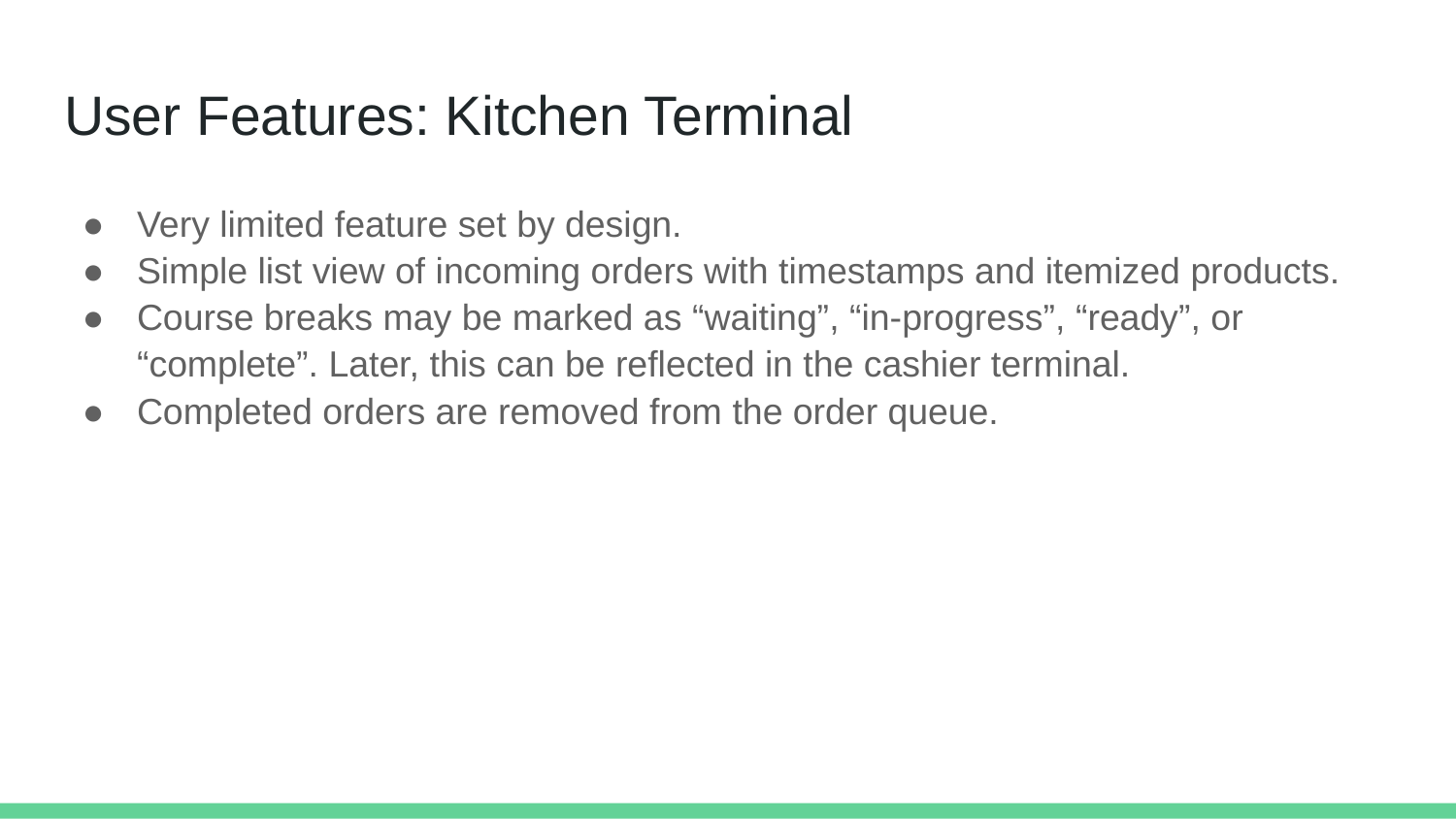

# User Features: Kitchen Terminal
Very limited feature set by design.
Simple list view of incoming orders with timestamps and itemized products.
Course breaks may be marked as “waiting”, “in-progress”, “ready”, or “complete”. Later, this can be reflected in the cashier terminal.
Completed orders are removed from the order queue.